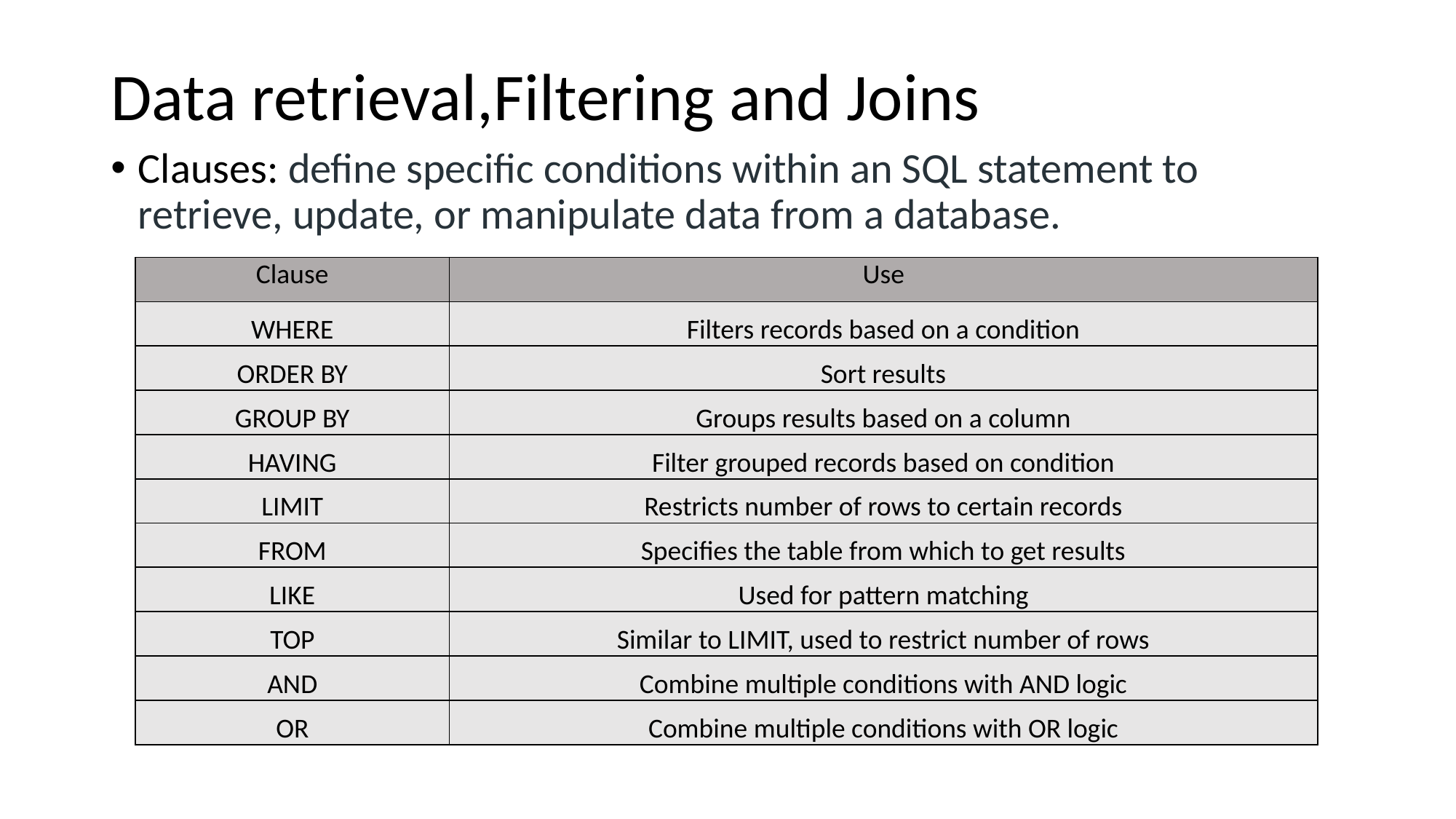

# Data retrieval,Filtering and Joins
Clauses: define specific conditions within an SQL statement to retrieve, update, or manipulate data from a database.

| Clause | Use |
| --- | --- |
| WHERE | Filters records based on a condition |
| ORDER BY | Sort results |
| GROUP BY | Groups results based on a column |
| HAVING | Filter grouped records based on condition |
| LIMIT | Restricts number of rows to certain records |
| FROM | Specifies the table from which to get results |
| LIKE | Used for pattern matching |
| TOP | Similar to LIMIT, used to restrict number of rows |
| AND | Combine multiple conditions with AND logic |
| OR | Combine multiple conditions with OR logic |